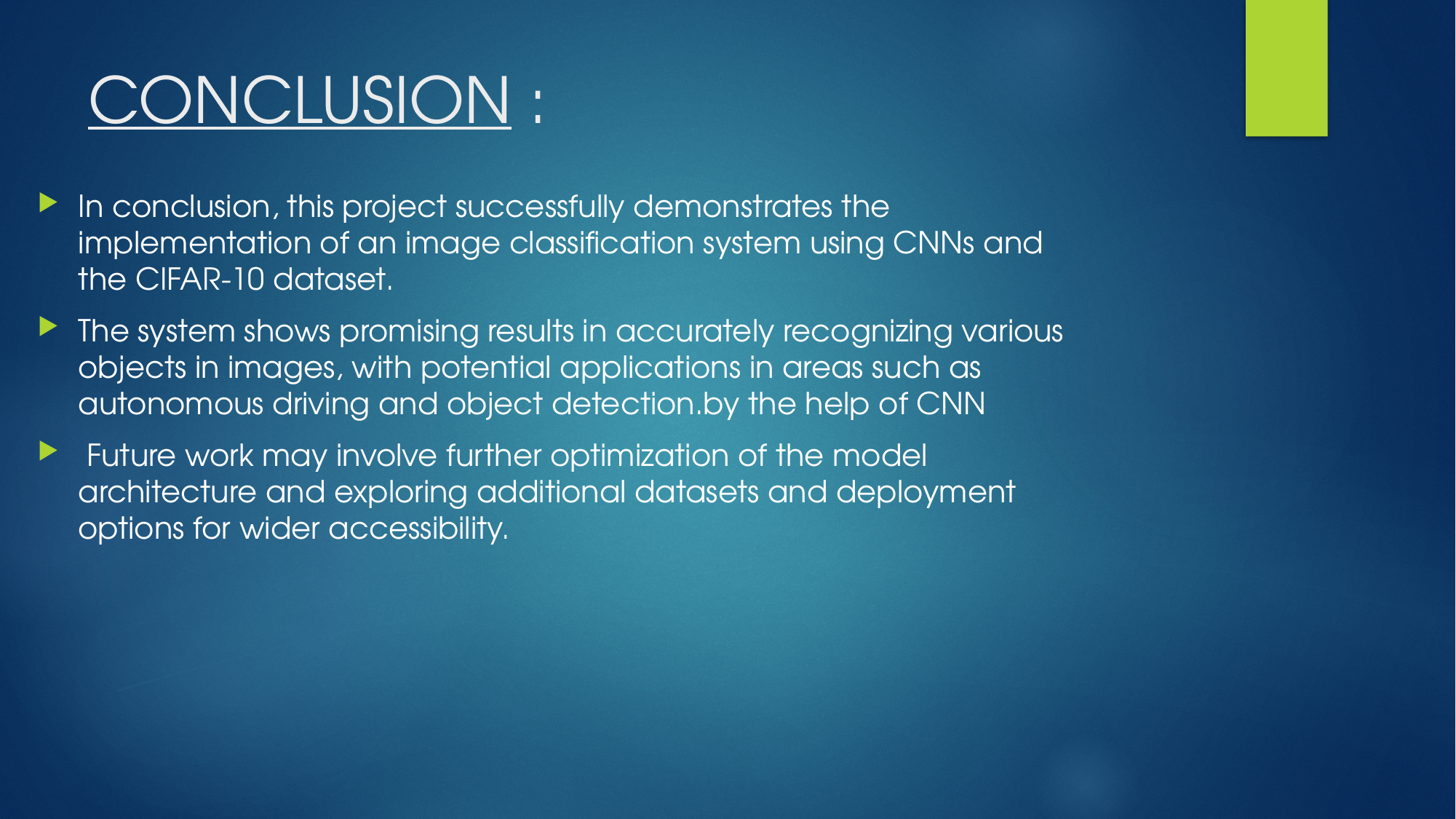

# CONCLUSION :
In conclusion, this project successfully demonstrates the implementation of an image classification system using CNNs and the CIFAR-10 dataset.
The system shows promising results in accurately recognizing various objects in images, with potential applications in areas such as autonomous driving and object detection.by the help of CNN
 Future work may involve further optimization of the model architecture and exploring additional datasets and deployment options for wider accessibility.